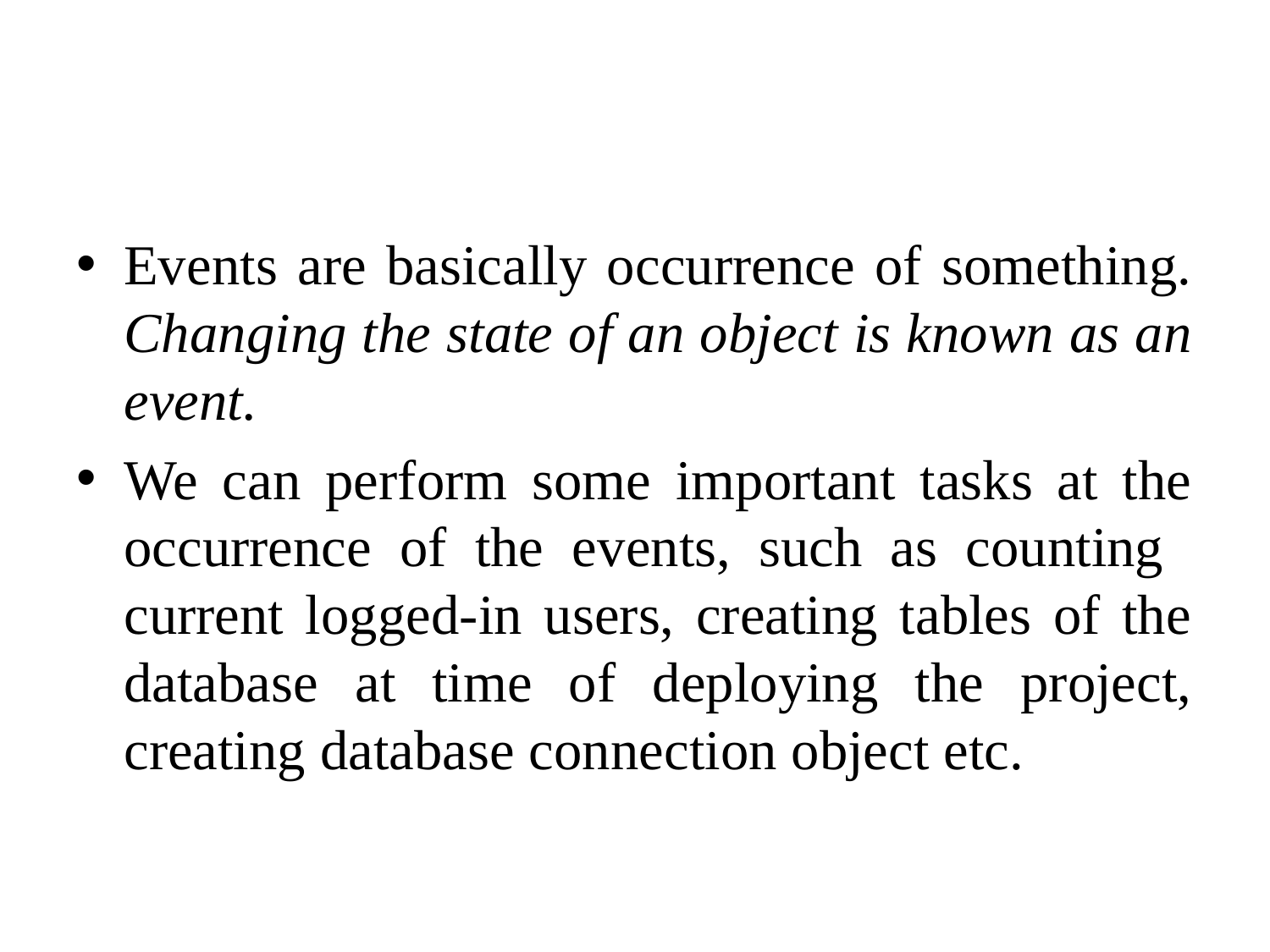

#
Events are basically occurrence of something. Changing the state of an object is known as an event.
We can perform some important tasks at the occurrence of the events, such as counting  current logged-in users, creating tables of the database at time of deploying the project, creating database connection object etc.